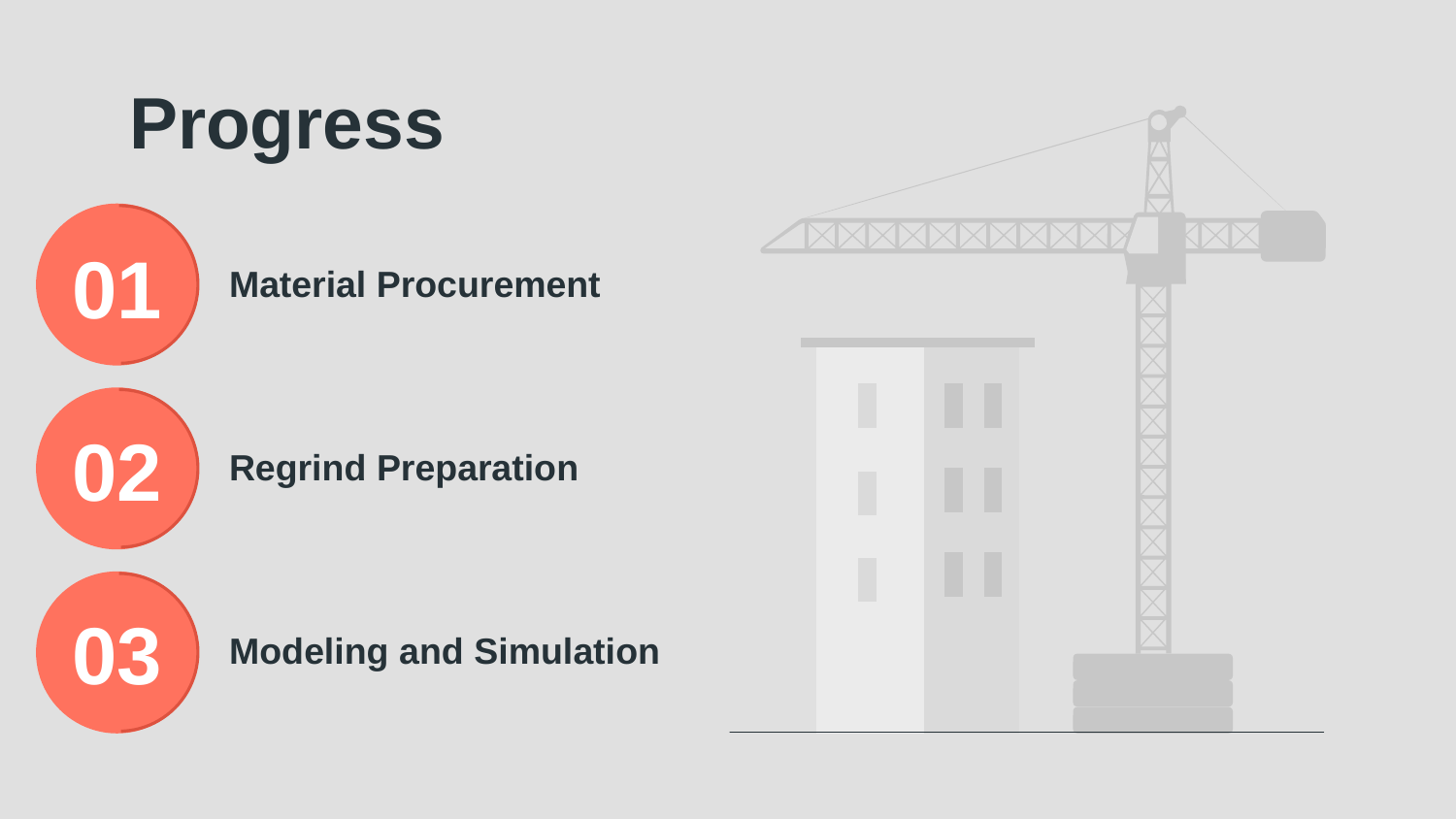

Progress

# 01
Material Procurement

02
Regrind Preparation

03
Modeling and Simulation